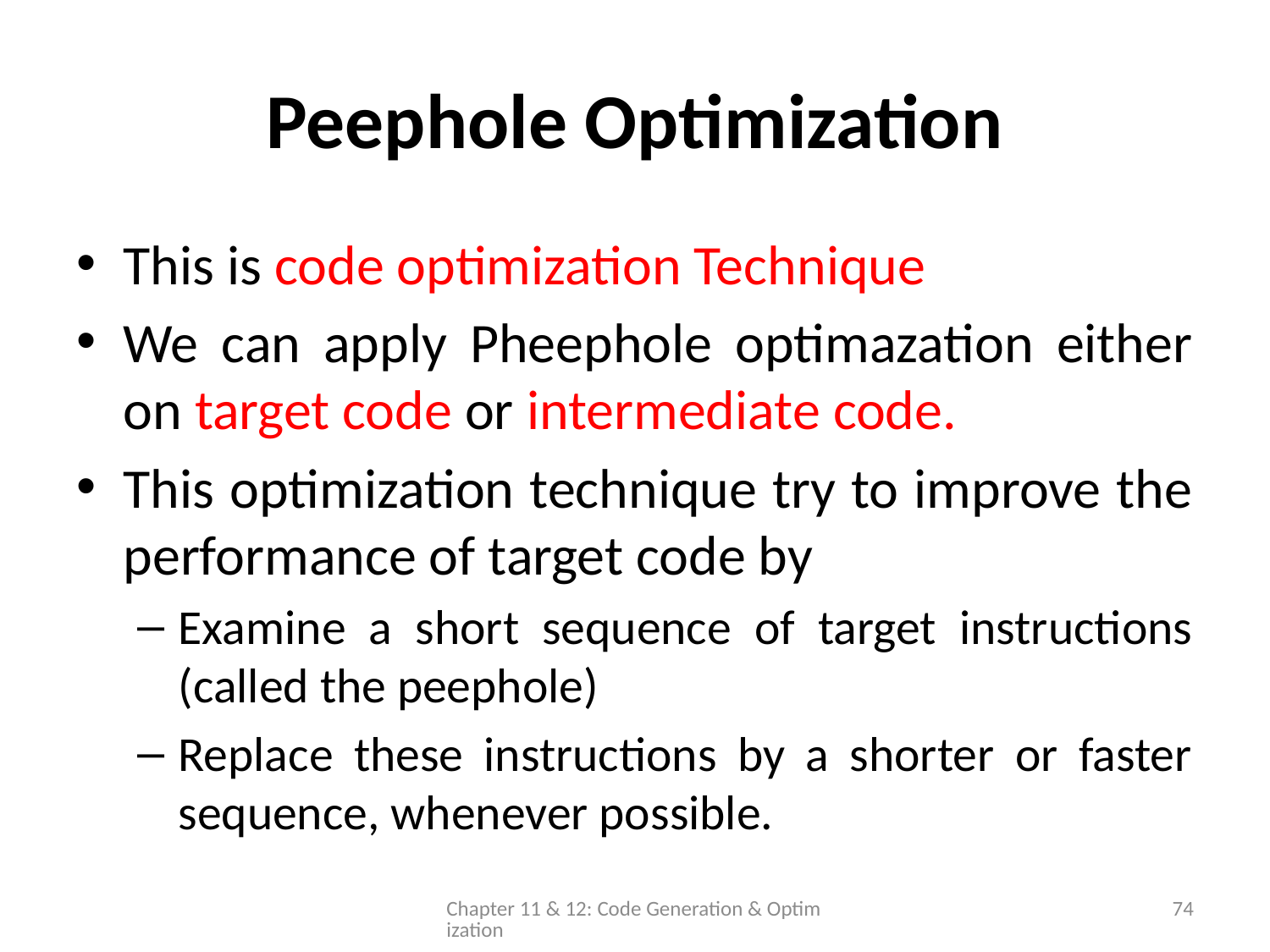

# Peephole Optimization
This is code optimization Technique
We can apply Pheephole optimazation either on target code or intermediate code.
This optimization technique try to improve the performance of target code by
Examine a short sequence of target instructions (called the peephole)
Replace these instructions by a shorter or faster sequence, whenever possible.
Chapter 11 & 12: Code Generation & Optimization
74